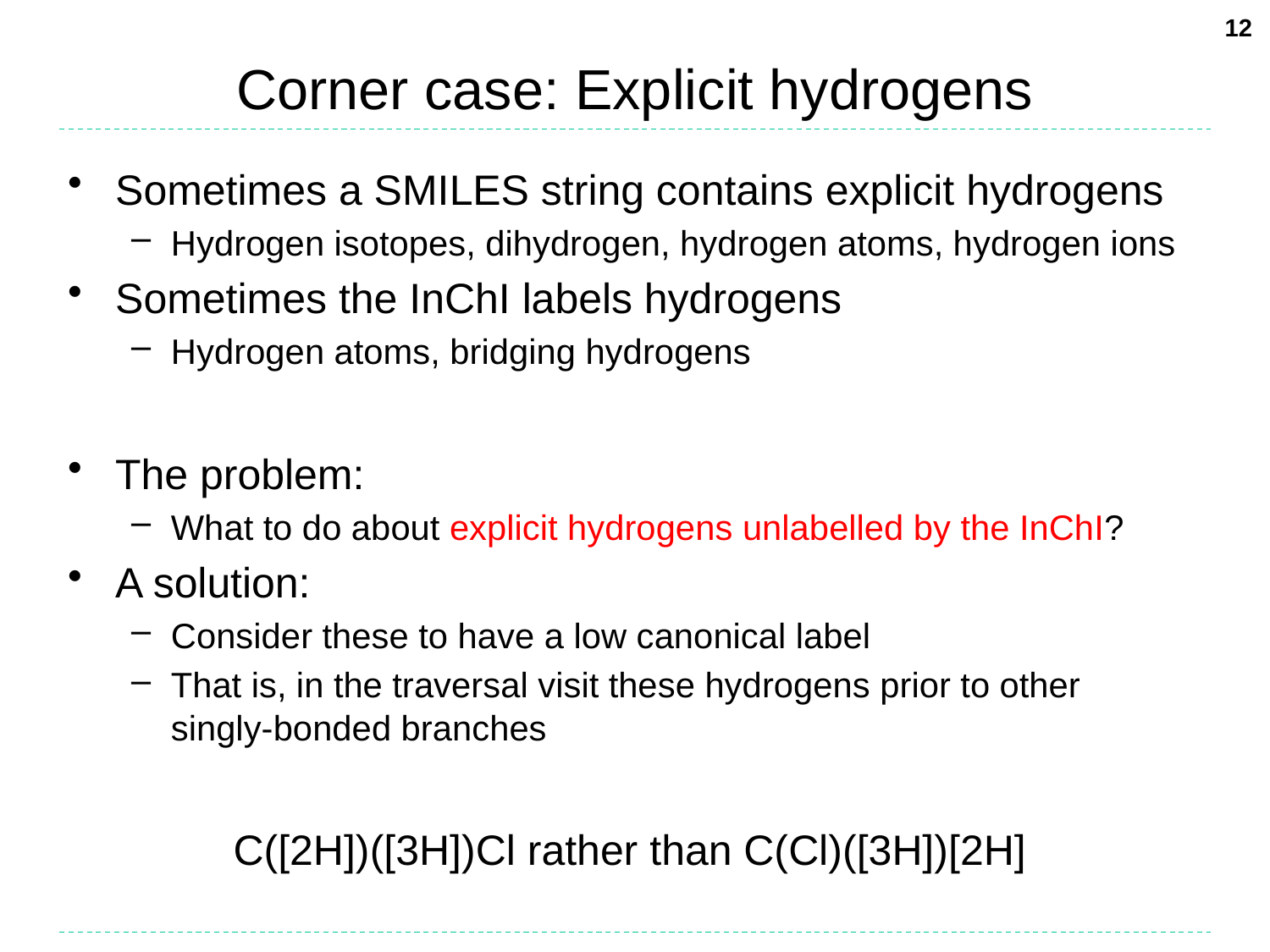

12
# Corner case: Explicit hydrogens
Sometimes a SMILES string contains explicit hydrogens
Hydrogen isotopes, dihydrogen, hydrogen atoms, hydrogen ions
Sometimes the InChI labels hydrogens
Hydrogen atoms, bridging hydrogens

The problem:
What to do about explicit hydrogens unlabelled by the InChI?
A solution:
Consider these to have a low canonical label
That is, in the traversal visit these hydrogens prior to other singly-bonded branches

C([2H])([3H])Cl rather than C(Cl)([3H])[2H]